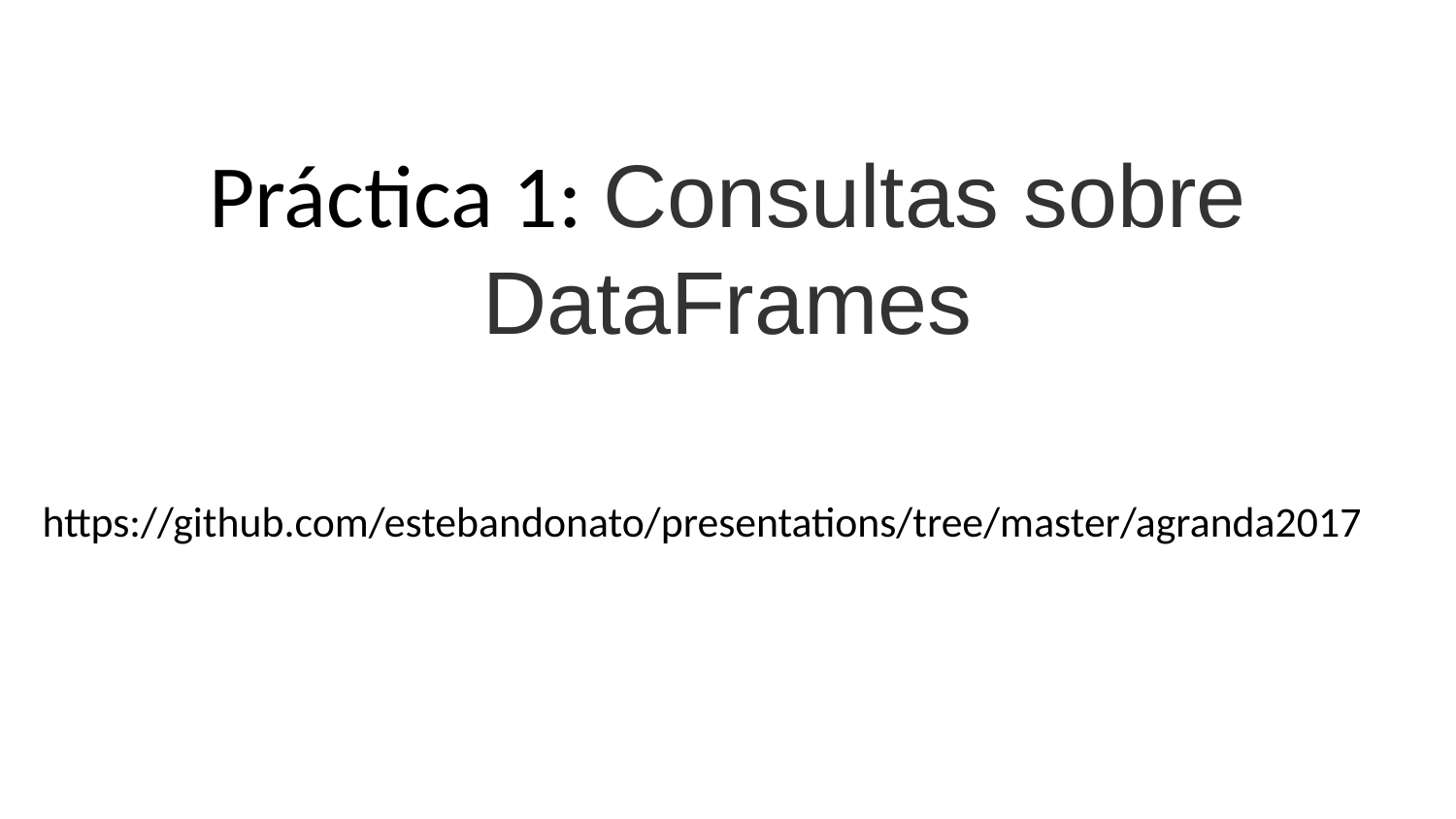

# Práctica 1: Consultas sobre DataFrames

https://github.com/estebandonato/presentations/tree/master/agranda2017